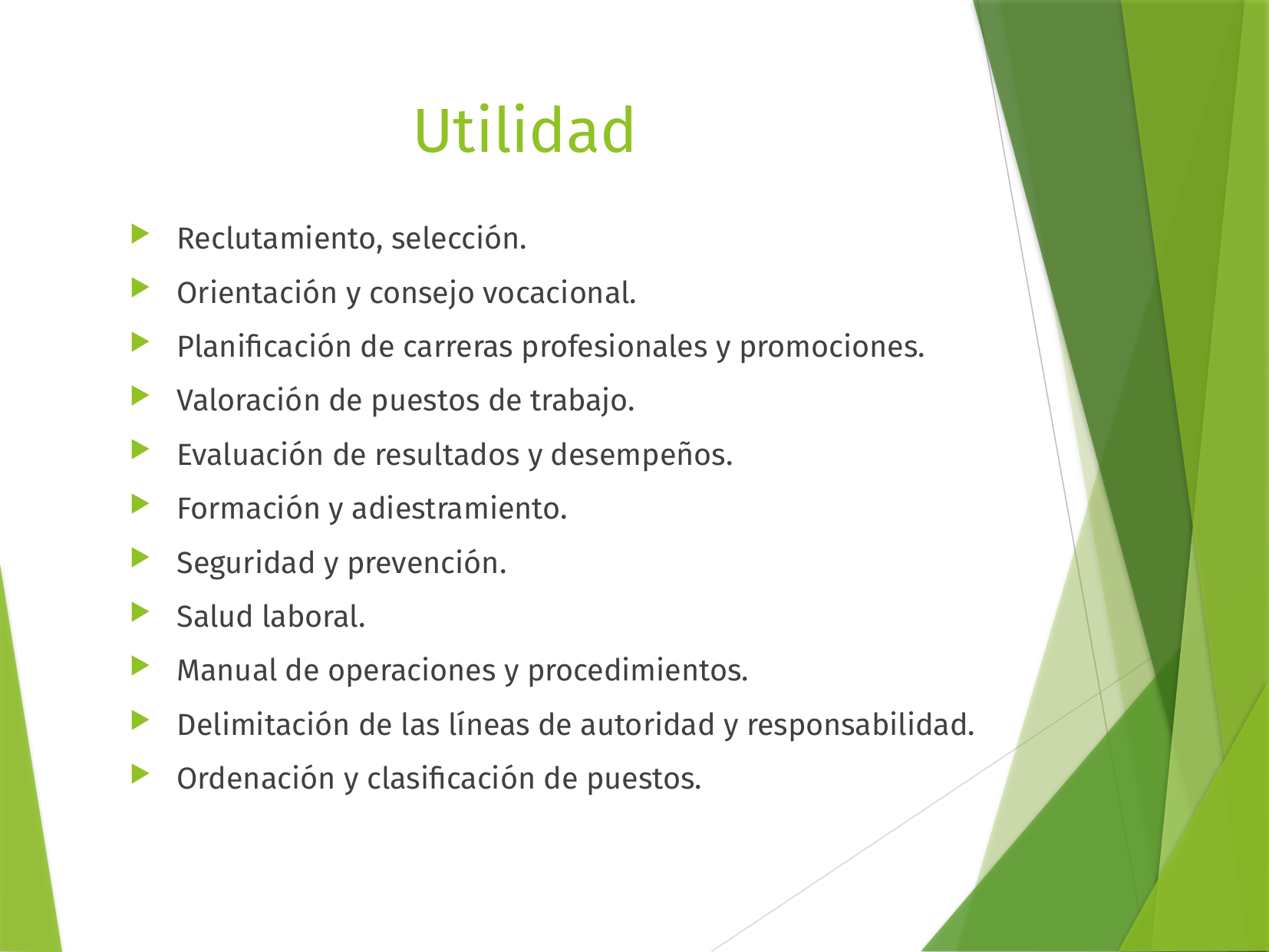

# Utilidad
Reclutamiento, selección.
Orientación y consejo vocacional.
Planificación de carreras profesionales y promociones.
Valoración de puestos de trabajo.
Evaluación de resultados y desempeños.
Formación y adiestramiento.
Seguridad y prevención.
Salud laboral.
Manual de operaciones y procedimientos.
Delimitación de las líneas de autoridad y responsabilidad.
Ordenación y clasificación de puestos.